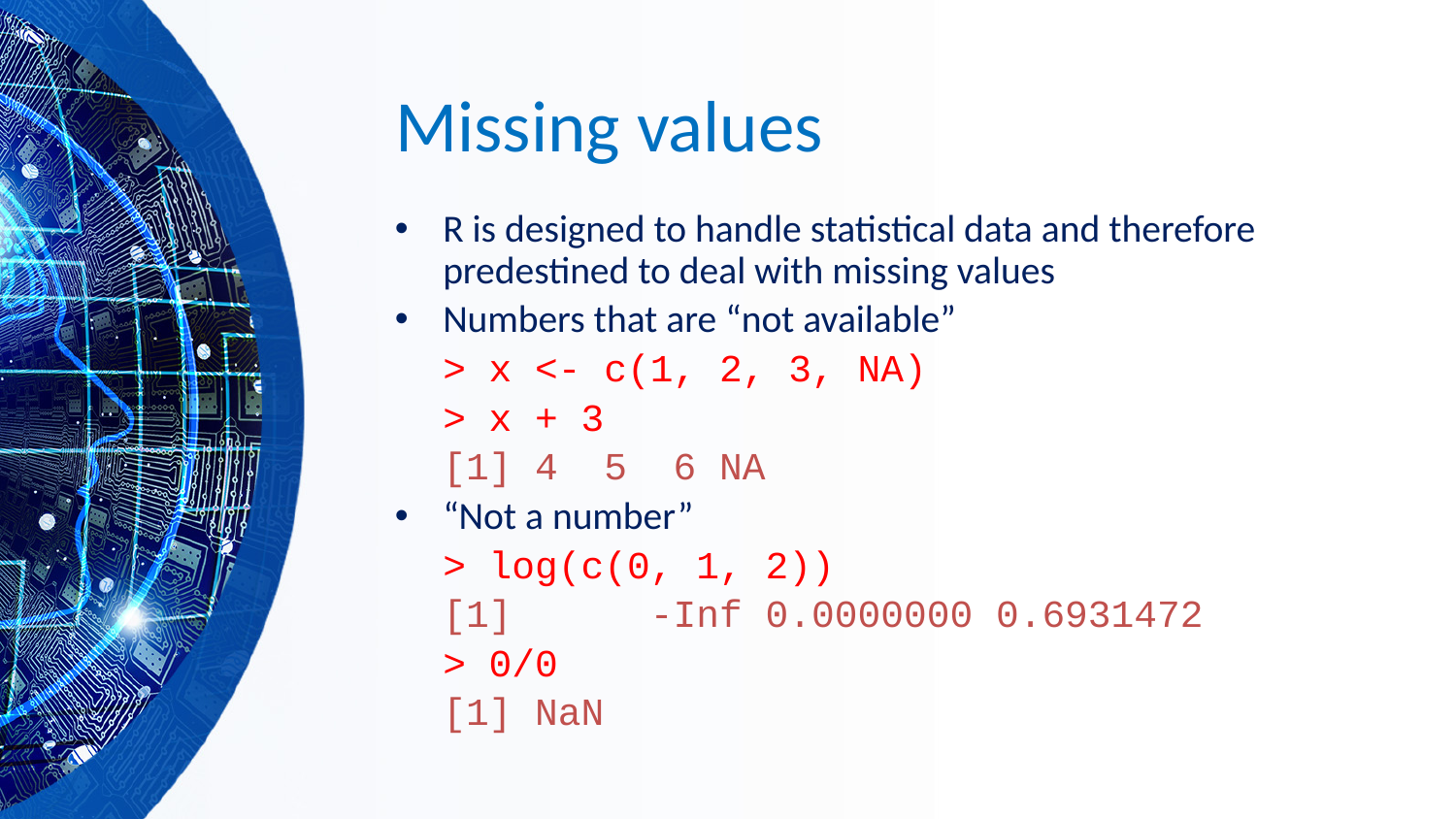

# Missing values
R is designed to handle statistical data and therefore predestined to deal with missing values
Numbers that are “not available”
	> x <- c(1, 2, 3, NA)
	> x + 3
	[1] 4  5  6 NA
“Not a number”
	> log(c(0, 1, 2))
	[1]      -Inf 0.0000000 0.6931472
	> 0/0
	[1] NaN